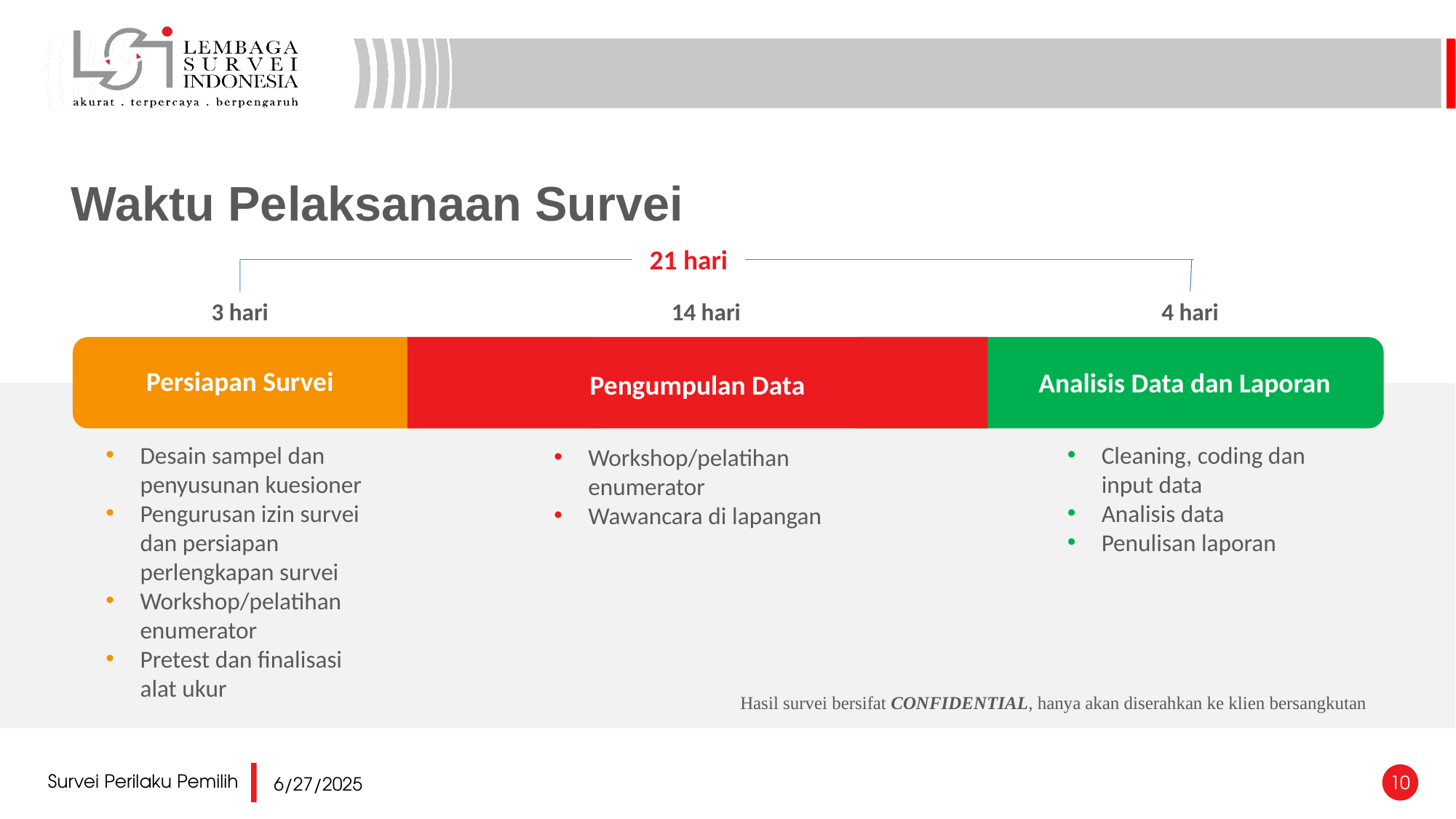

Waktu Pelaksanaan Survei
21 hari
3 hari
14 hari
4 hari

Persiapan Survei

Analisis Data dan Laporan
Pengumpulan Data

Desain sampel dan penyusunan kuesioner
Pengurusan izin survei dan persiapan perlengkapan survei
Workshop/pelatihan enumerator
Pretest dan finalisasi alat ukur
Cleaning, coding dan input data
Analisis data
Penulisan laporan
Workshop/pelatihan enumerator
Wawancara di lapangan
Hasil survei bersifat CONFIDENTIAL, hanya akan diserahkan ke klien bersangkutan

Survei Perilaku Pemilih

10
6/27/2025